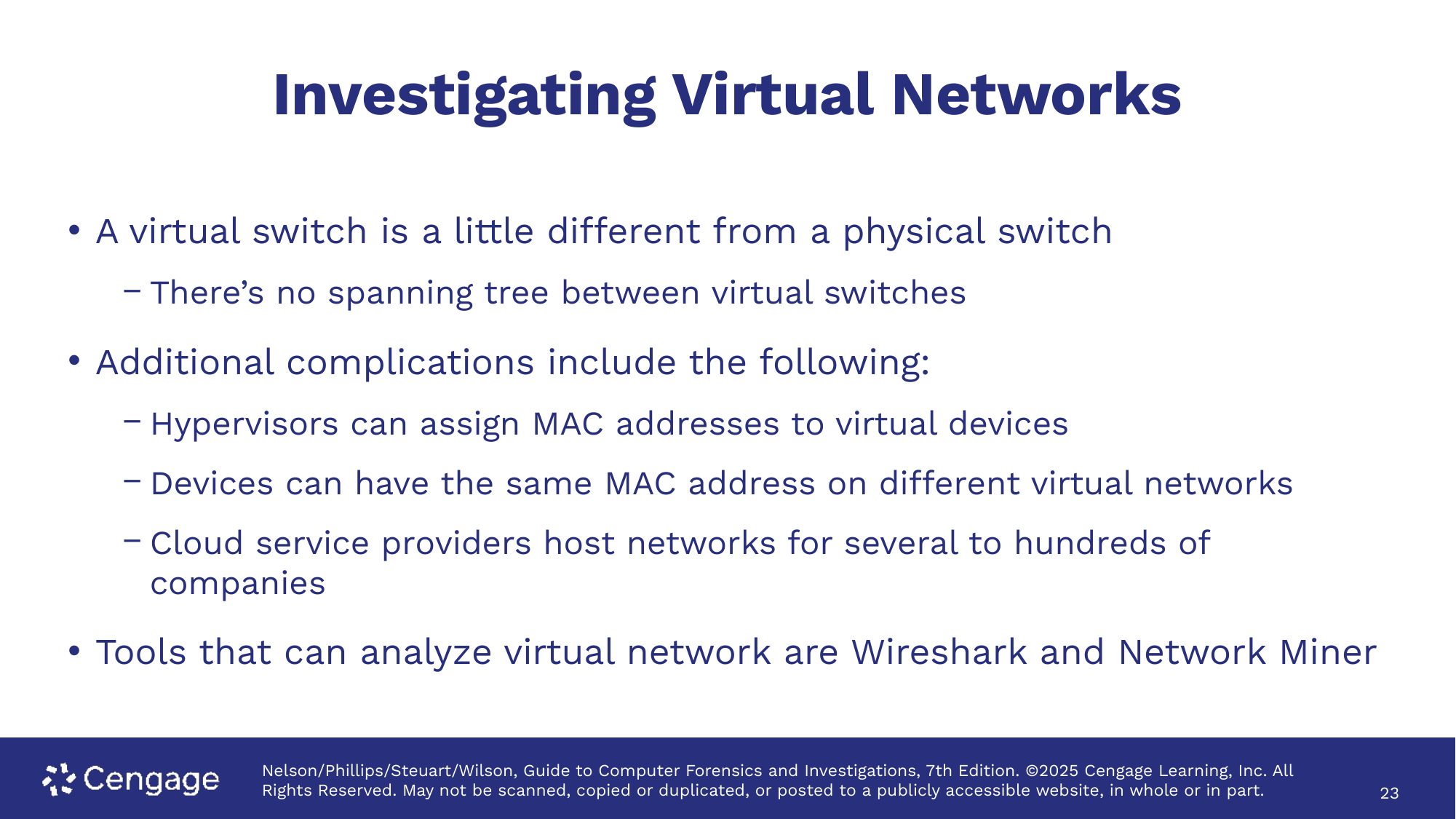

# Investigating Virtual Networks
A virtual switch is a little different from a physical switch
There’s no spanning tree between virtual switches
Additional complications include the following:
Hypervisors can assign MAC addresses to virtual devices
Devices can have the same MAC address on different virtual networks
Cloud service providers host networks for several to hundreds of companies
Tools that can analyze virtual network are Wireshark and Network Miner